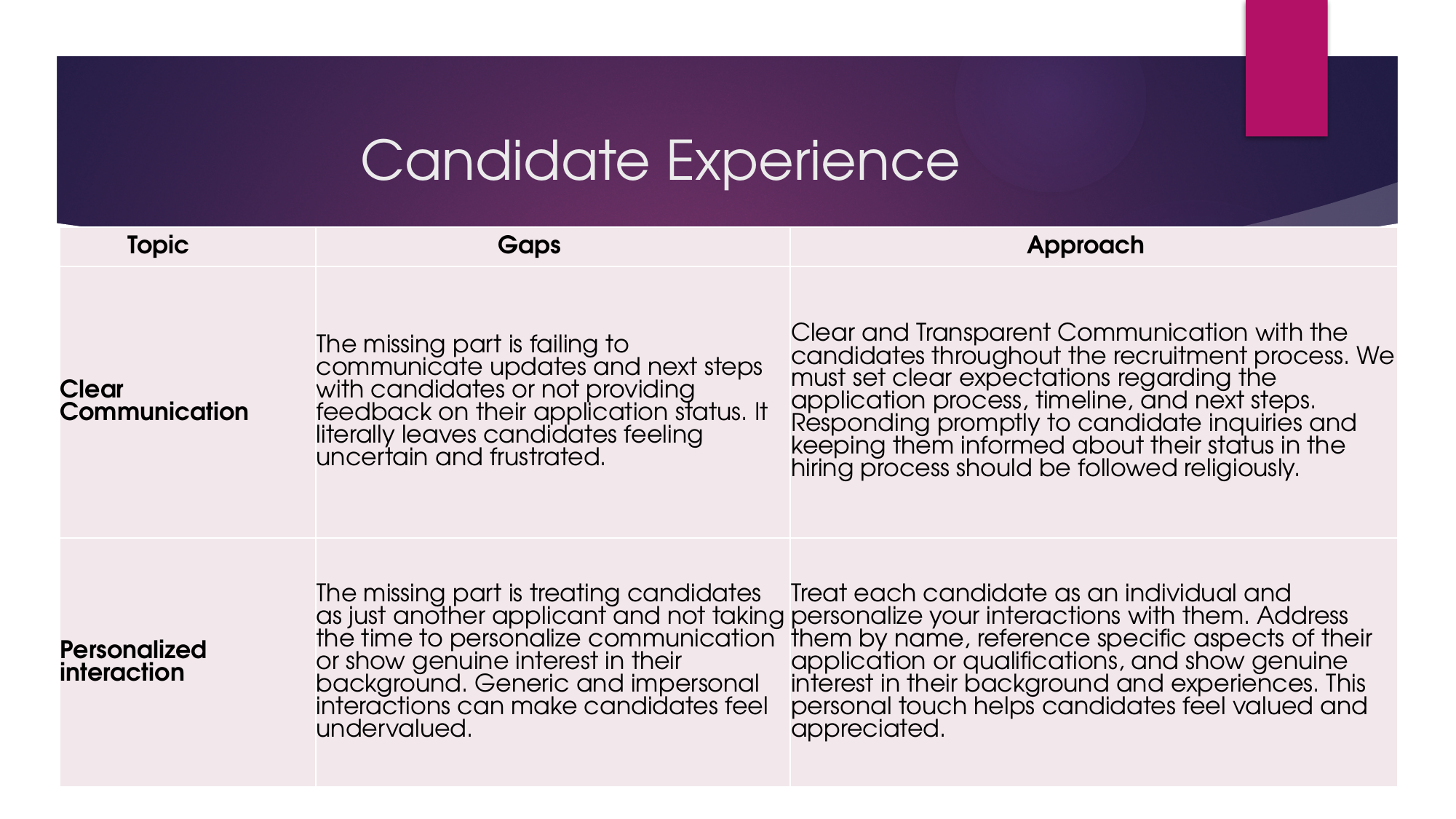

# Candidate Experience
| Topic | Gaps | Approach |
| --- | --- | --- |
| Clear Communication | The missing part is failing to communicate updates and next steps with candidates or not providing feedback on their application status. It literally leaves candidates feeling uncertain and frustrated. | Clear and Transparent Communication with the candidates throughout the recruitment process. We must set clear expectations regarding the application process, timeline, and next steps. Responding promptly to candidate inquiries and keeping them informed about their status in the hiring process should be followed religiously. |
| Personalized interaction | The missing part is treating candidates as just another applicant and not taking the time to personalize communication or show genuine interest in their background. Generic and impersonal interactions can make candidates feel undervalued. | Treat each candidate as an individual and personalize your interactions with them. Address them by name, reference specific aspects of their application or qualifications, and show genuine interest in their background and experiences. This personal touch helps candidates feel valued and appreciated. |